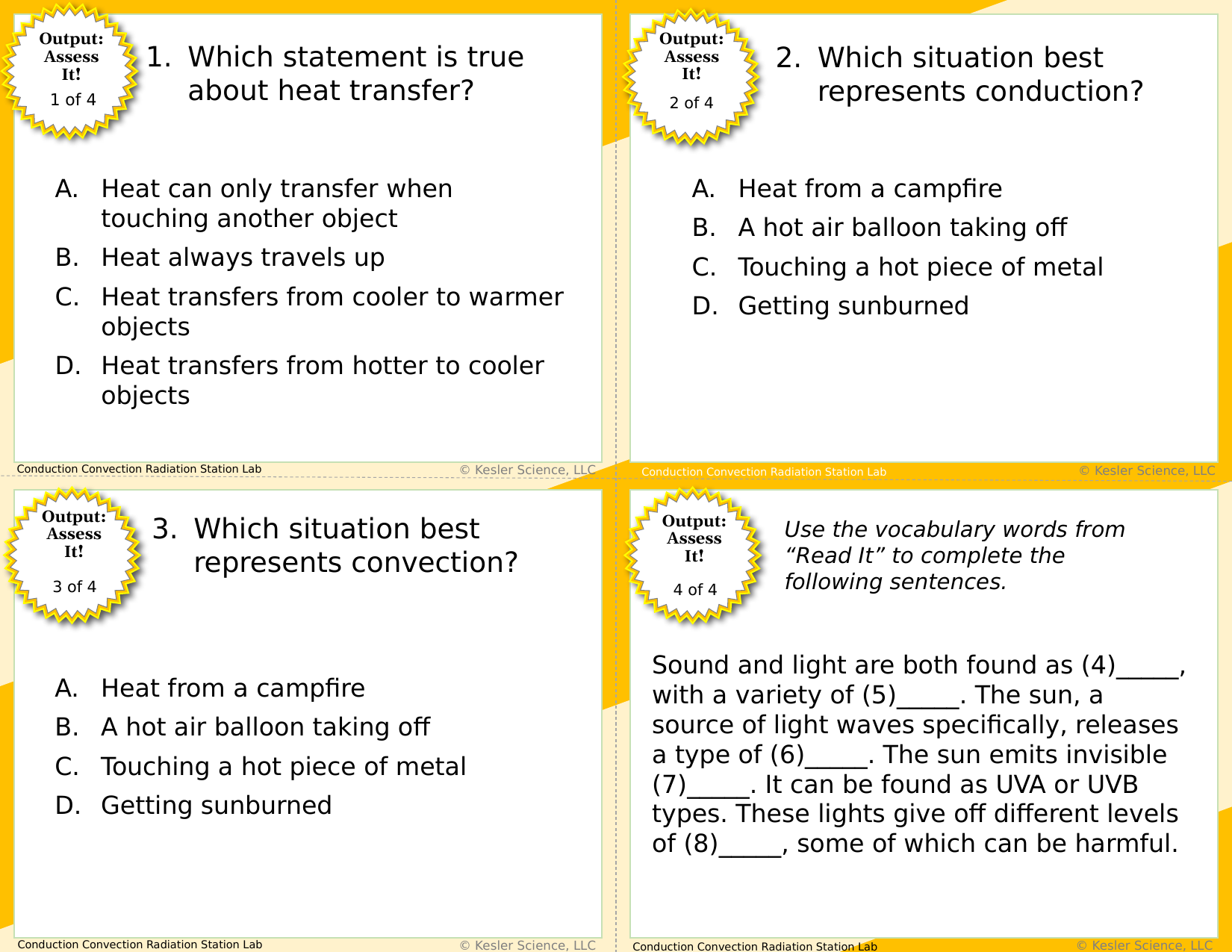

Output:
Assess
It!

Output:
Assess
It!

Which statement is true about heat transfer?

Which situation best represents conduction?

1 of 4
2 of 4
Heat from a campfire
A hot air balloon taking off
Touching a hot piece of metal
Getting sunburned
Heat can only transfer when touching another object
Heat always travels up
Heat transfers from cooler to warmer objects
Heat transfers from hotter to cooler objects

Output:
Assess
It!

Which situation best represents convection?

Output:
Assess
It!

Use the vocabulary words from “Read It” to complete the following sentences.
3 of 4
4 of 4
Sound and light are both found as (4)_____, with a variety of (5)_____. The sun, a source of light waves specifically, releases a type of (6)_____. The sun emits invisible (7)_____. It can be found as UVA or UVB types. These lights give off different levels of (8)_____, some of which can be harmful.
Heat from a campfire
A hot air balloon taking off
Touching a hot piece of metal
Getting sunburned